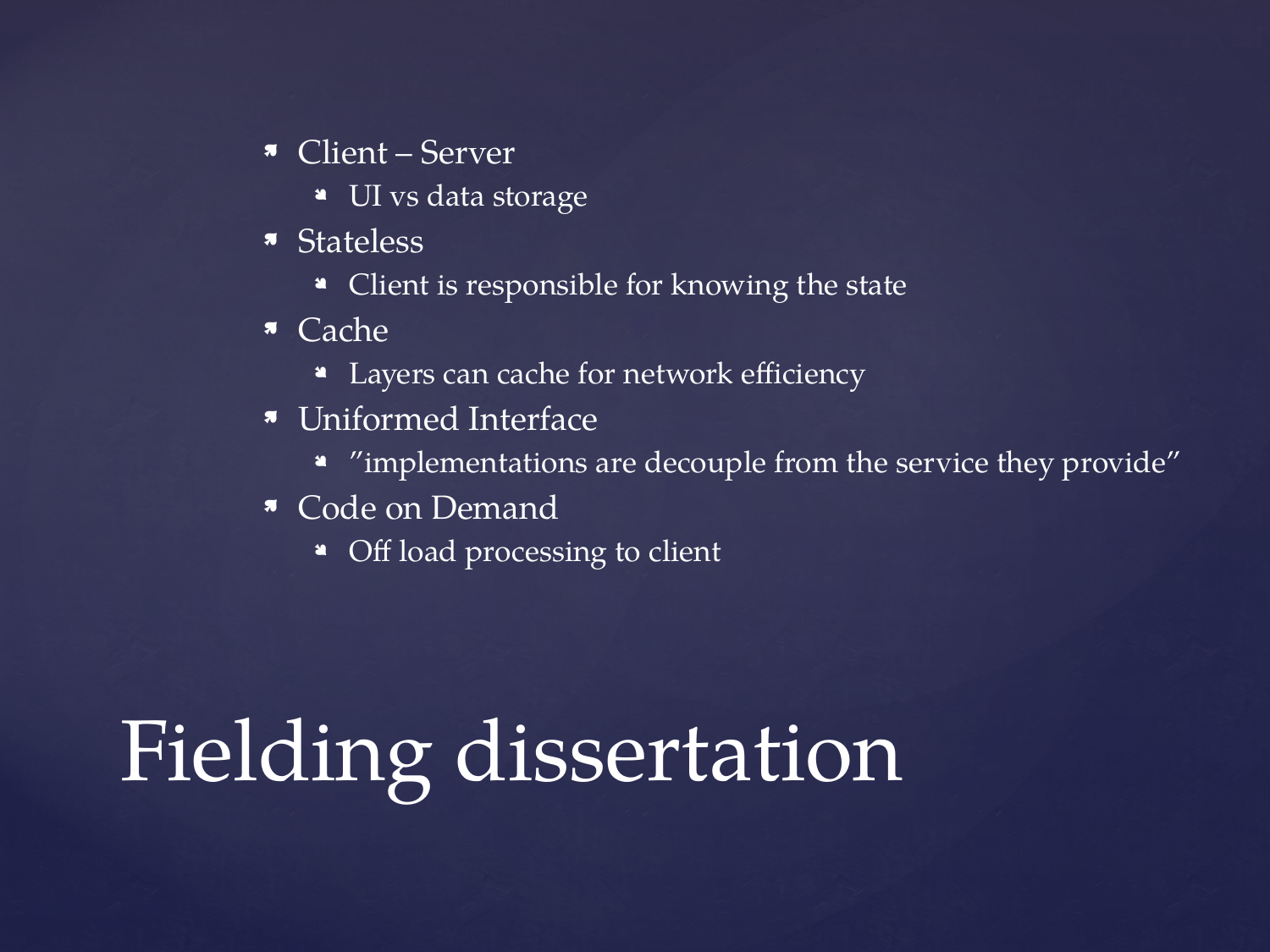

Client – Server
UI vs data storage
Stateless
Client is responsible for knowing the state
Cache
Layers can cache for network efficiency
Uniformed Interface
”implementations are decouple from the service they provide”
Code on Demand
Off load processing to client
# Fielding dissertation